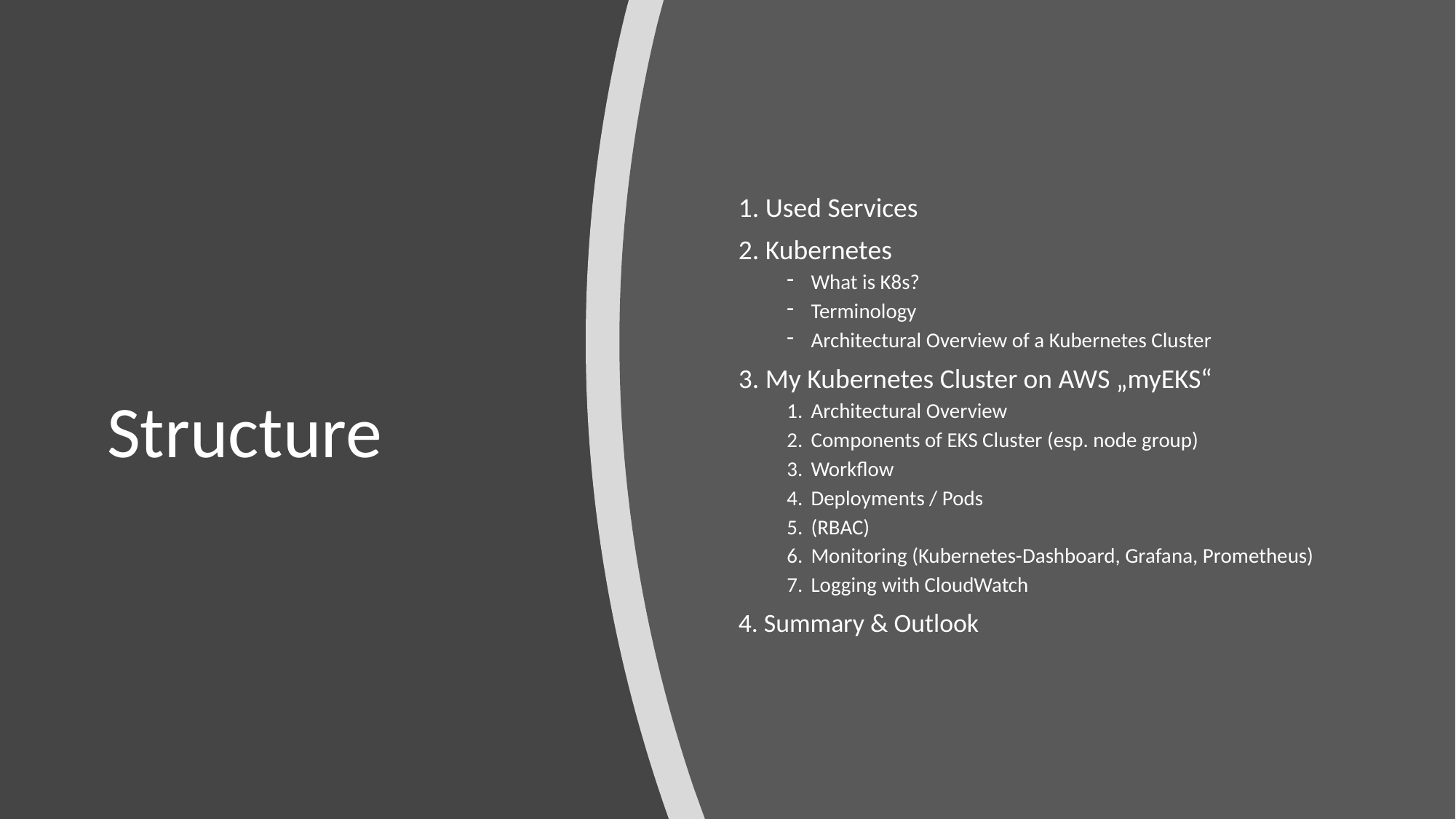

2
# Structure
1. Used Services
2. Kubernetes
What is K8s?
Terminology
Architectural Overview of a Kubernetes Cluster
3. My Kubernetes Cluster on AWS „myEKS“
Architectural Overview
Components of EKS Cluster (esp. node group)
Workflow
Deployments / Pods
(RBAC)
Monitoring (Kubernetes-Dashboard, Grafana, Prometheus)
Logging with CloudWatch
4. Summary & Outlook